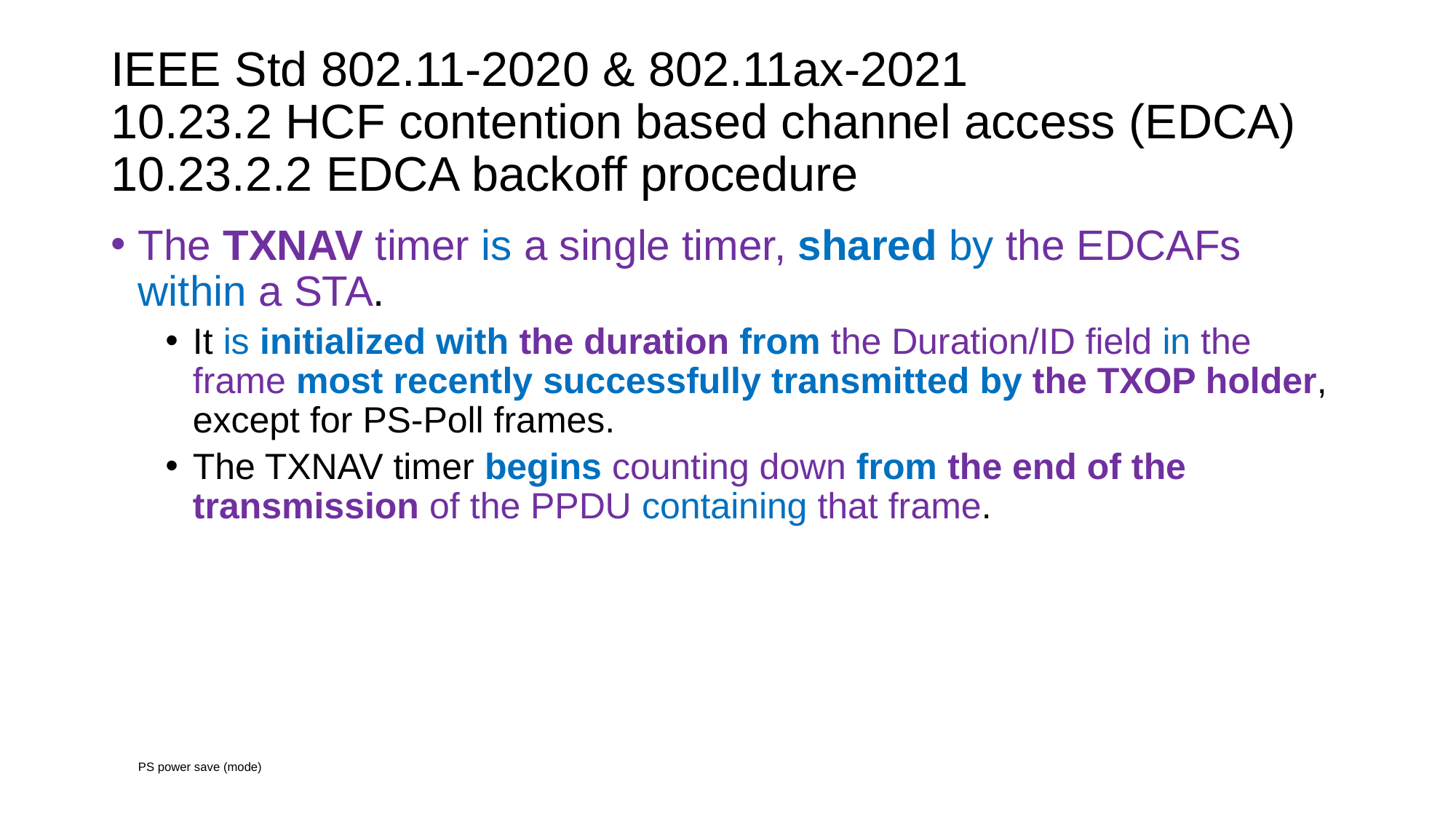

# IEEE Std 802.11-2020 & 802.11ax-2021 10.23.2 HCF contention based channel access (EDCA) 10.23.2.2 EDCA backoff procedure
The TXNAV timer is a single timer, shared by the EDCAFs within a STA.
It is initialized with the duration from the Duration/ID field in the frame most recently successfully transmitted by the TXOP holder, except for PS-Poll frames.
The TXNAV timer begins counting down from the end of the transmission of the PPDU containing that frame.
PS power save (mode)